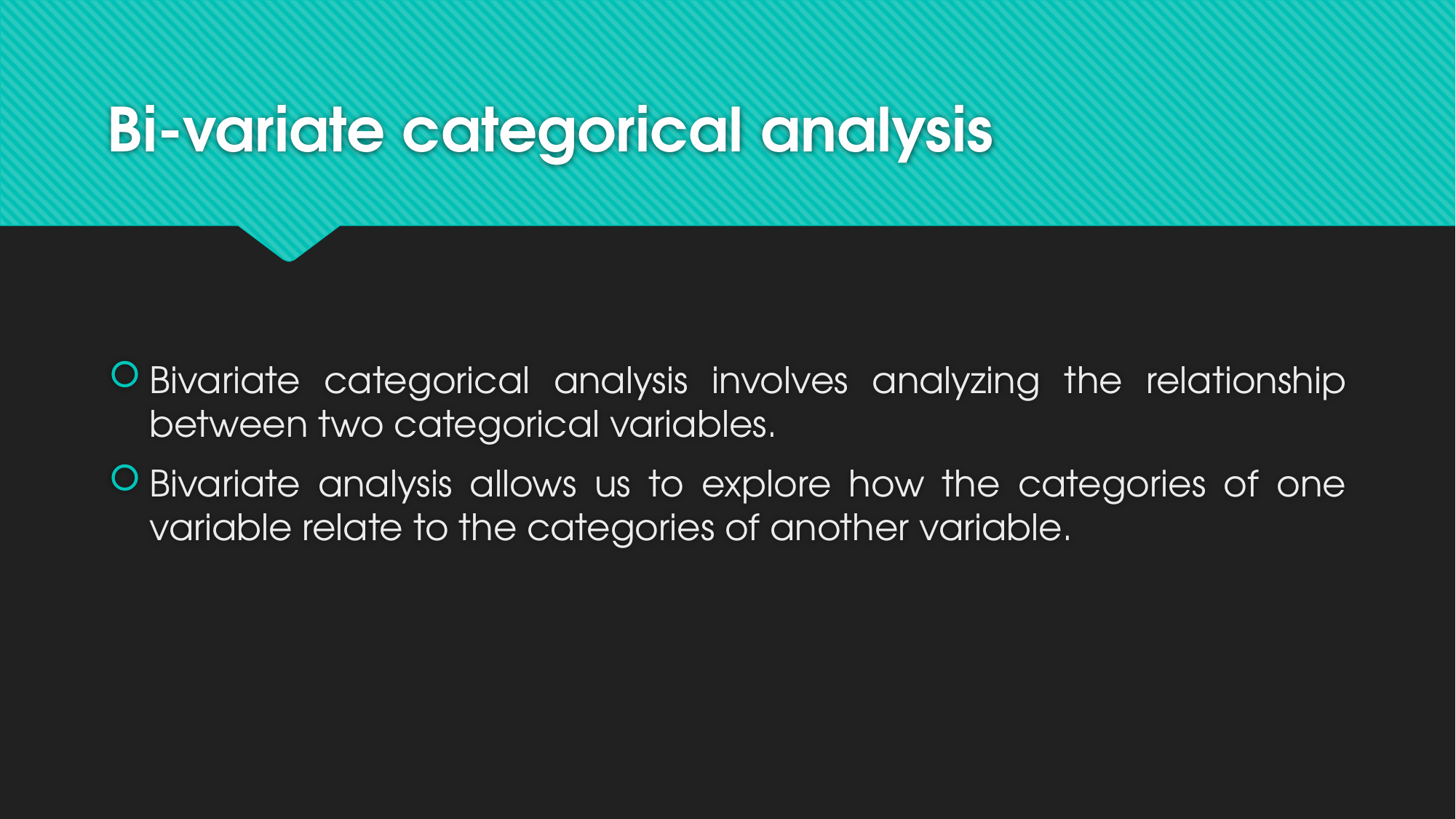

# Bi-variate categorical analysis
Bivariate categorical analysis involves analyzing the relationship between two categorical variables.
Bivariate analysis allows us to explore how the categories of one variable relate to the categories of another variable.